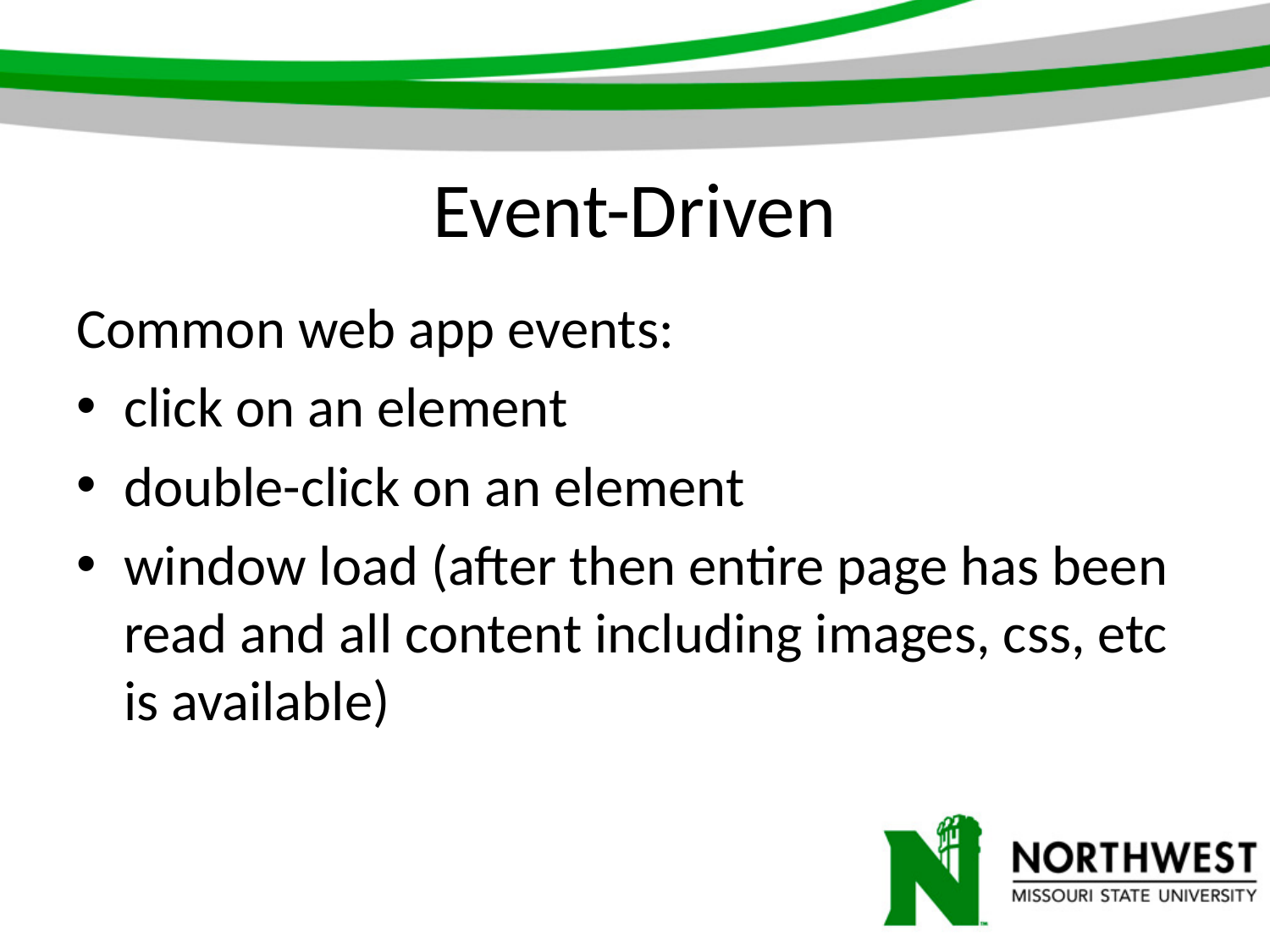

# Event-Driven
Common web app events:
click on an element
double-click on an element
window load (after then entire page has been read and all content including images, css, etc is available)